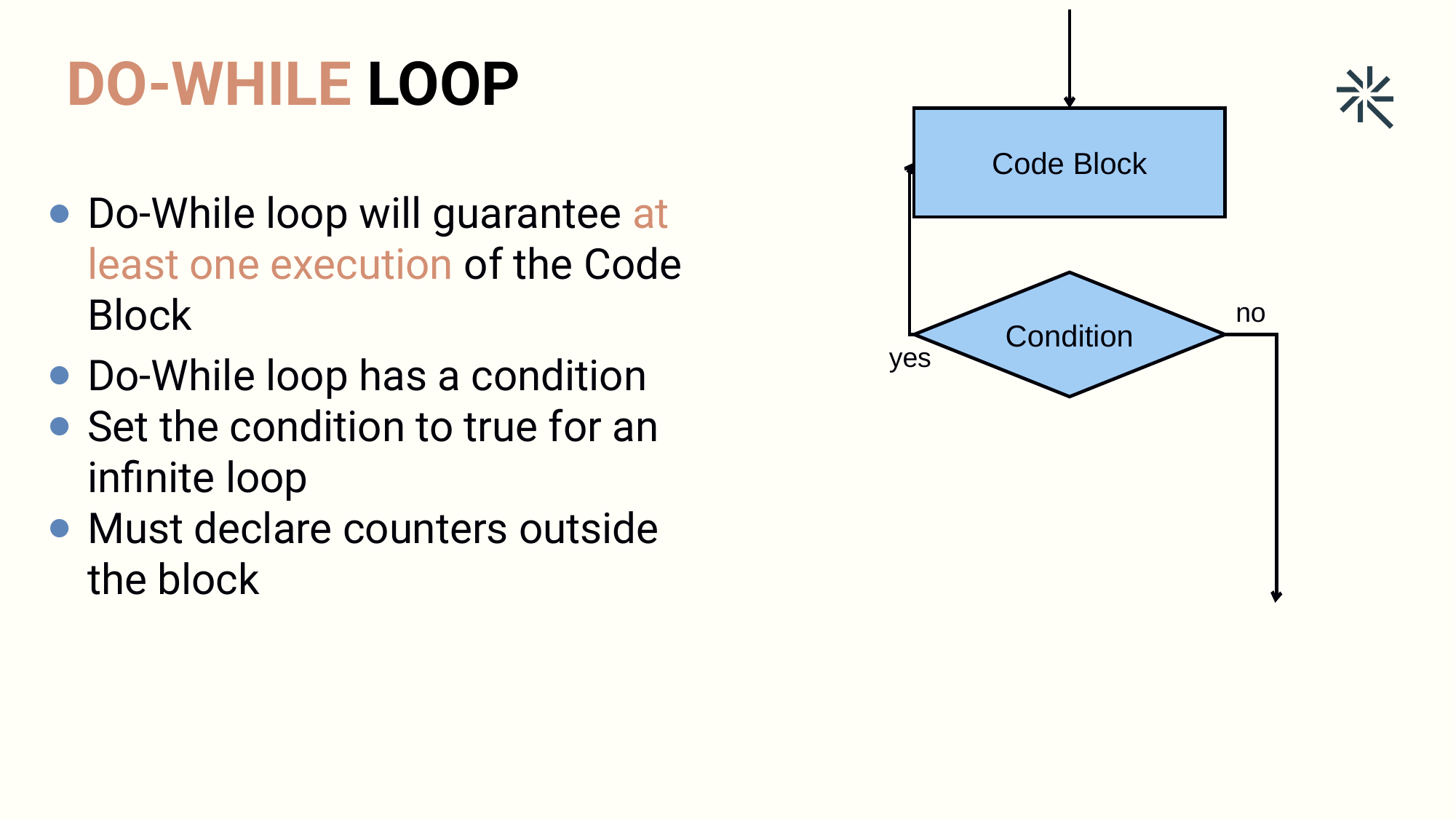

DO-WHILE LOOP
Code Block
Do-While loop will guarantee at least one execution of the Code Block
Do-While loop has a condition
Set the condition to true for an infinite loop
Must declare counters outside the block
Condition
no
yes